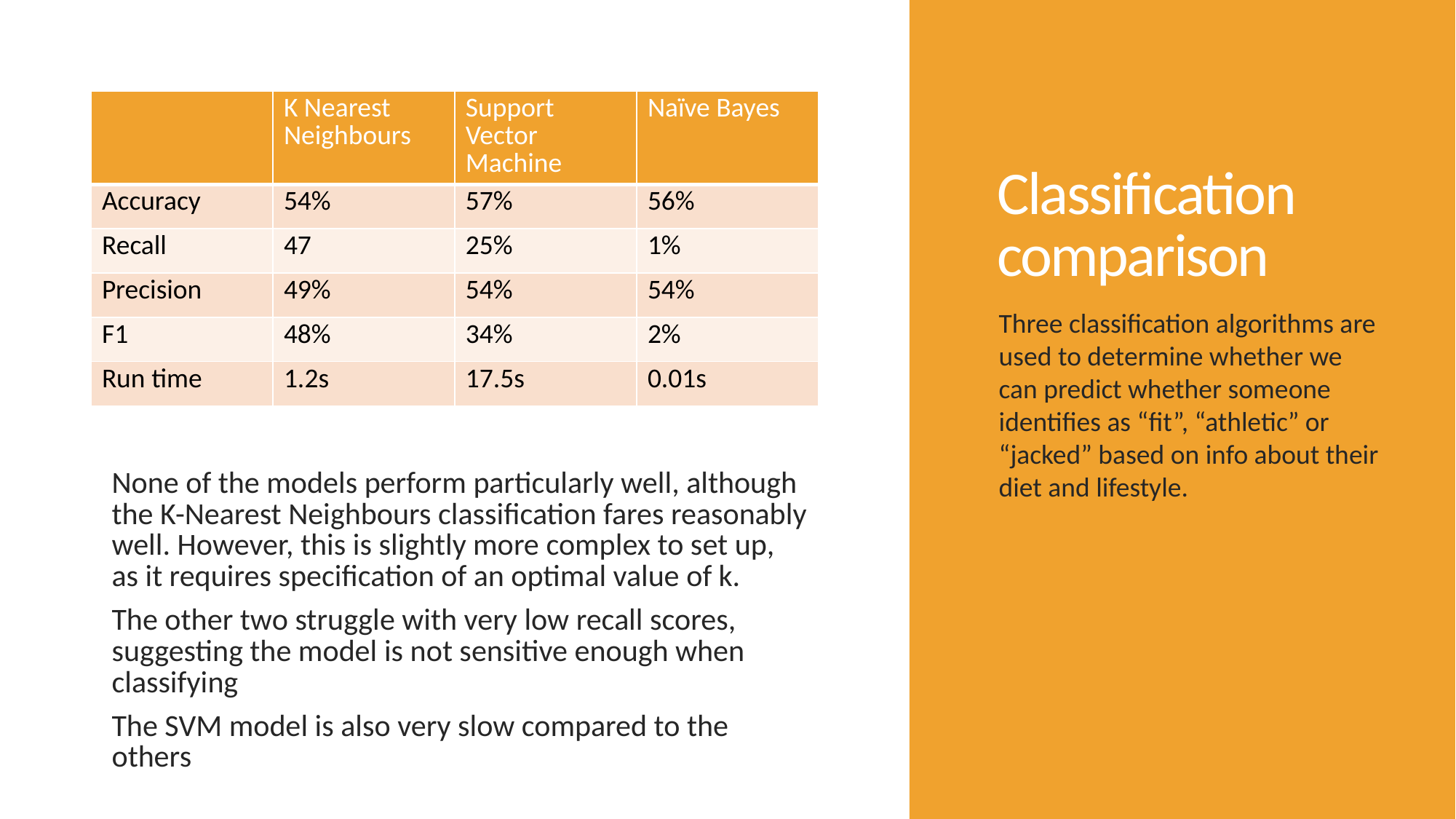

# Classification comparison
|  | K Nearest Neighbours | Support Vector Machine | Naïve Bayes |
| --- | --- | --- | --- |
| Accuracy | 54% | 57% | 56% |
| Recall | 47 | 25% | 1% |
| Precision | 49% | 54% | 54% |
| F1 | 48% | 34% | 2% |
| Run time | 1.2s | 17.5s | 0.01s |
Three classification algorithms are used to determine whether we can predict whether someone identifies as “fit”, “athletic” or “jacked” based on info about their diet and lifestyle.

None of the models perform particularly well, although the K-Nearest Neighbours classification fares reasonably well. However, this is slightly more complex to set up, as it requires specification of an optimal value of k.
The other two struggle with very low recall scores, suggesting the model is not sensitive enough when classifying
The SVM model is also very slow compared to the others